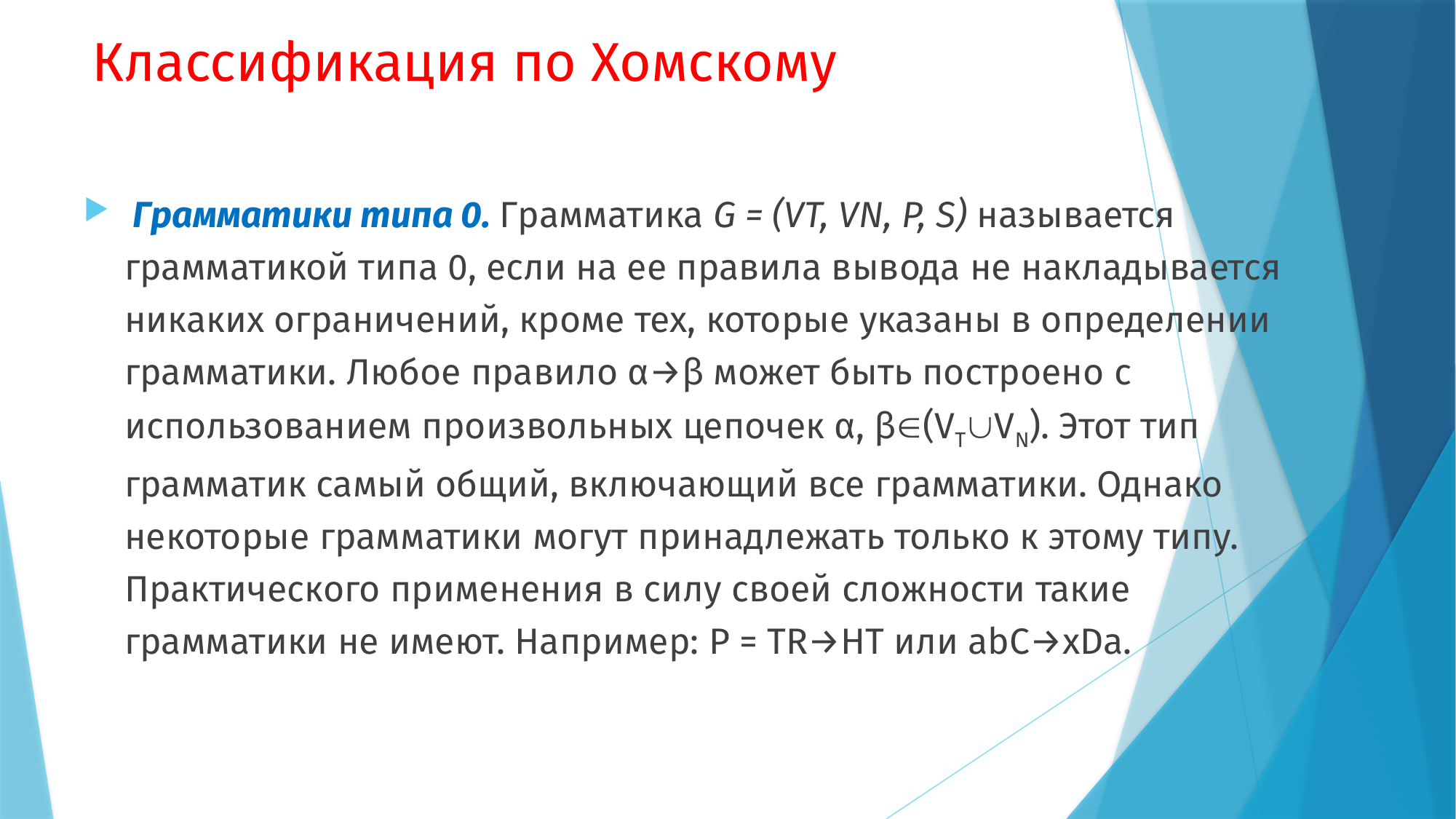

# Классификация по Хомскому
 Грамматики типа 0. Грамматика G = (VT, VN, P, S) называется грамматикой типа 0, если на ее правила вывода не накладывается никаких ограничений, кроме тех, которые указаны в определении грамматики. Любое правило α→β может быть построено с использованием произвольных цепочек α, β∈(VT∪VN). Этот тип грамматик самый общий, включающий все грамматики. Однако некоторые грамматики могут принадлежать только к этому типу. Практического применения в силу своей сложности такие грамматики не имеют. Например: P = TR→HT или abC→xDa.